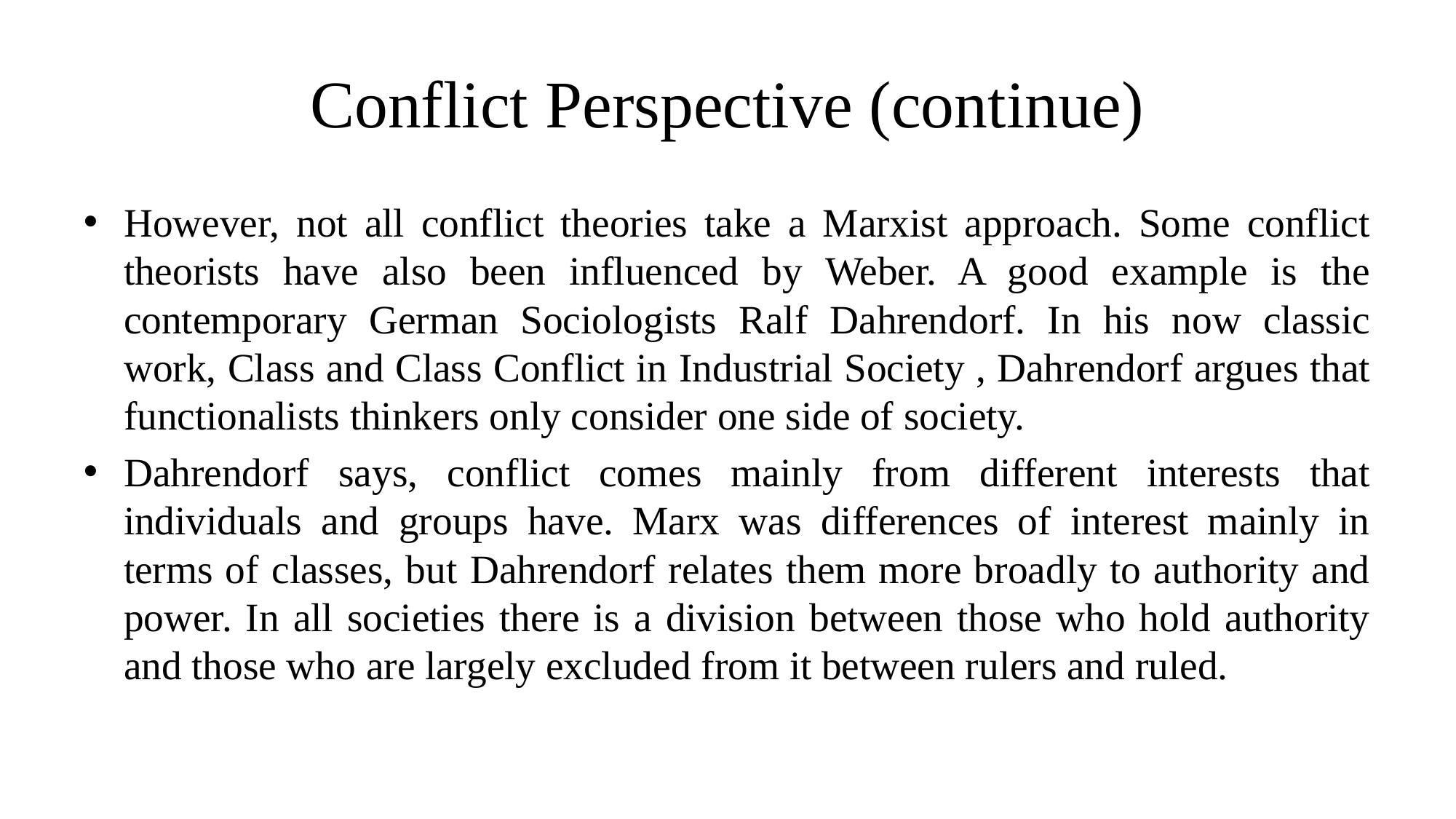

# Conflict Perspective (continue)
However, not all conflict theories take a Marxist approach. Some conflict theorists have also been influenced by Weber. A good example is the contemporary German Sociologists Ralf Dahrendorf. In his now classic work, Class and Class Conflict in Industrial Society , Dahrendorf argues that functionalists thinkers only consider one side of society.
Dahrendorf says, conflict comes mainly from different interests that individuals and groups have. Marx was differences of interest mainly in terms of classes, but Dahrendorf relates them more broadly to authority and power. In all societies there is a division between those who hold authority and those who are largely excluded from it between rulers and ruled.